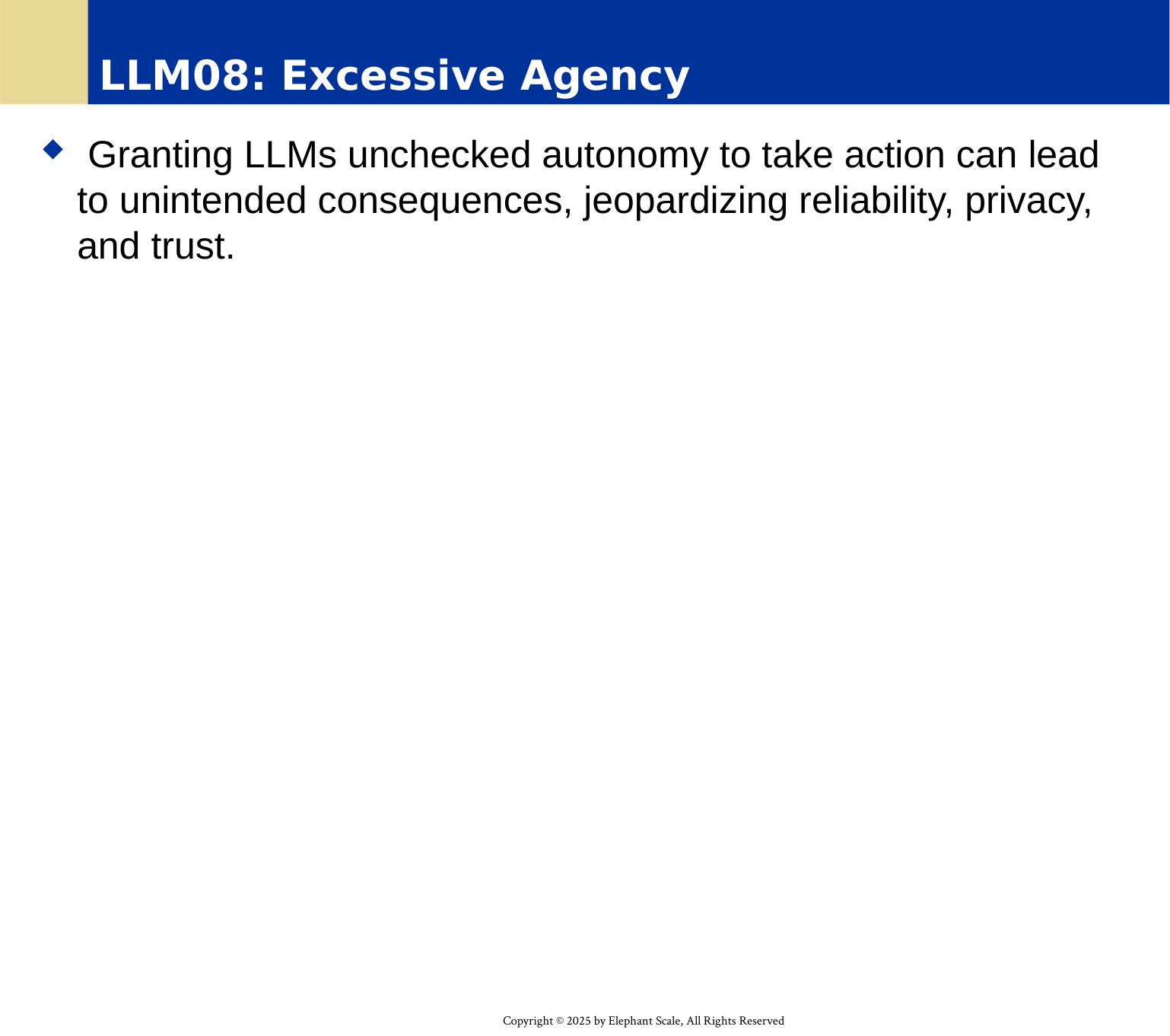

# LLM08: Excessive Agency
 Granting LLMs unchecked autonomy to take action can lead to unintended consequences, jeopardizing reliability, privacy, and trust.
Copyright © 2025 by Elephant Scale, All Rights Reserved